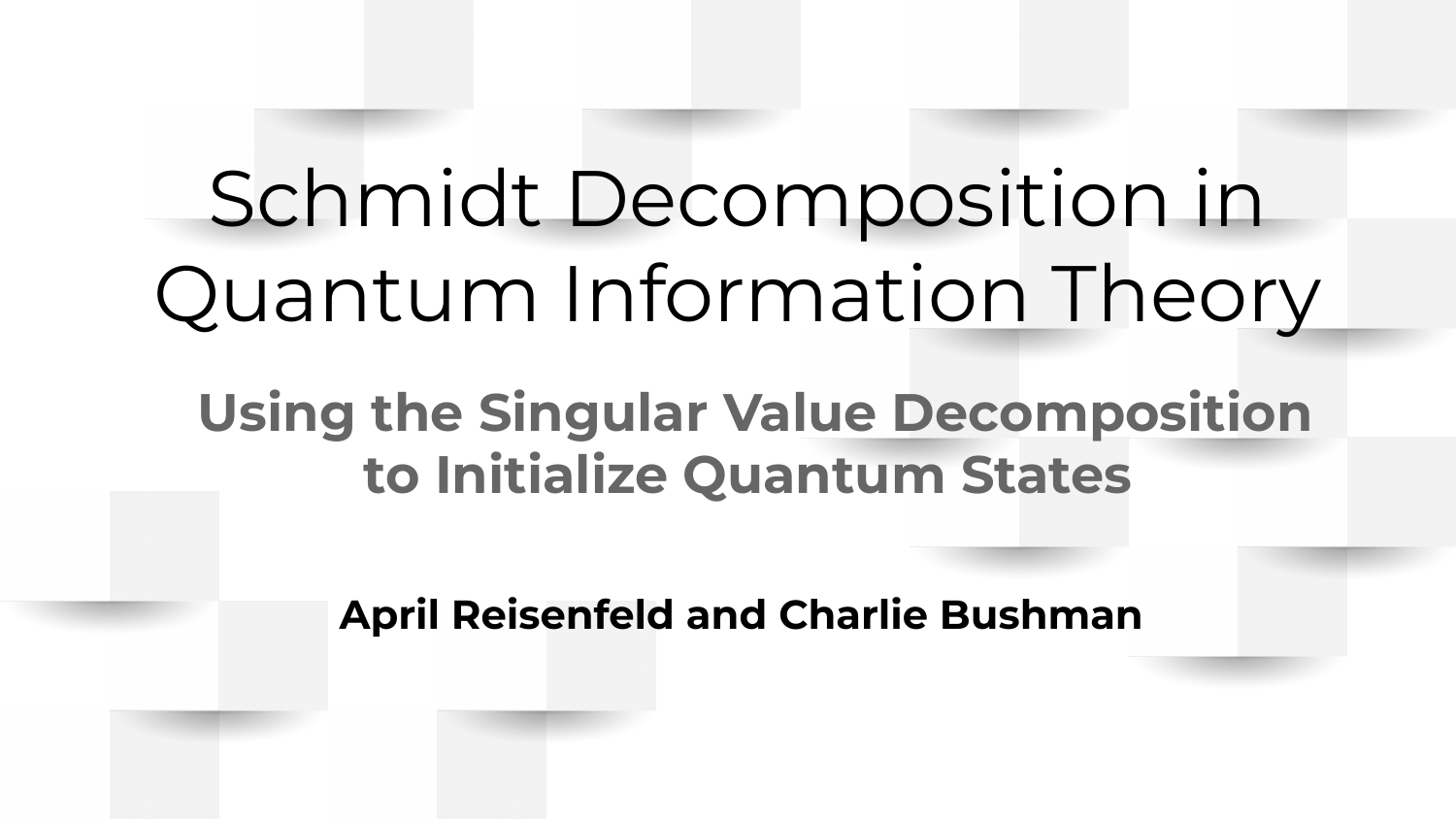

# Schmidt Decomposition in Quantum Information Theory
 Using the Singular Value Decomposition to Initialize Quantum States
April Reisenfeld and Charlie Bushman